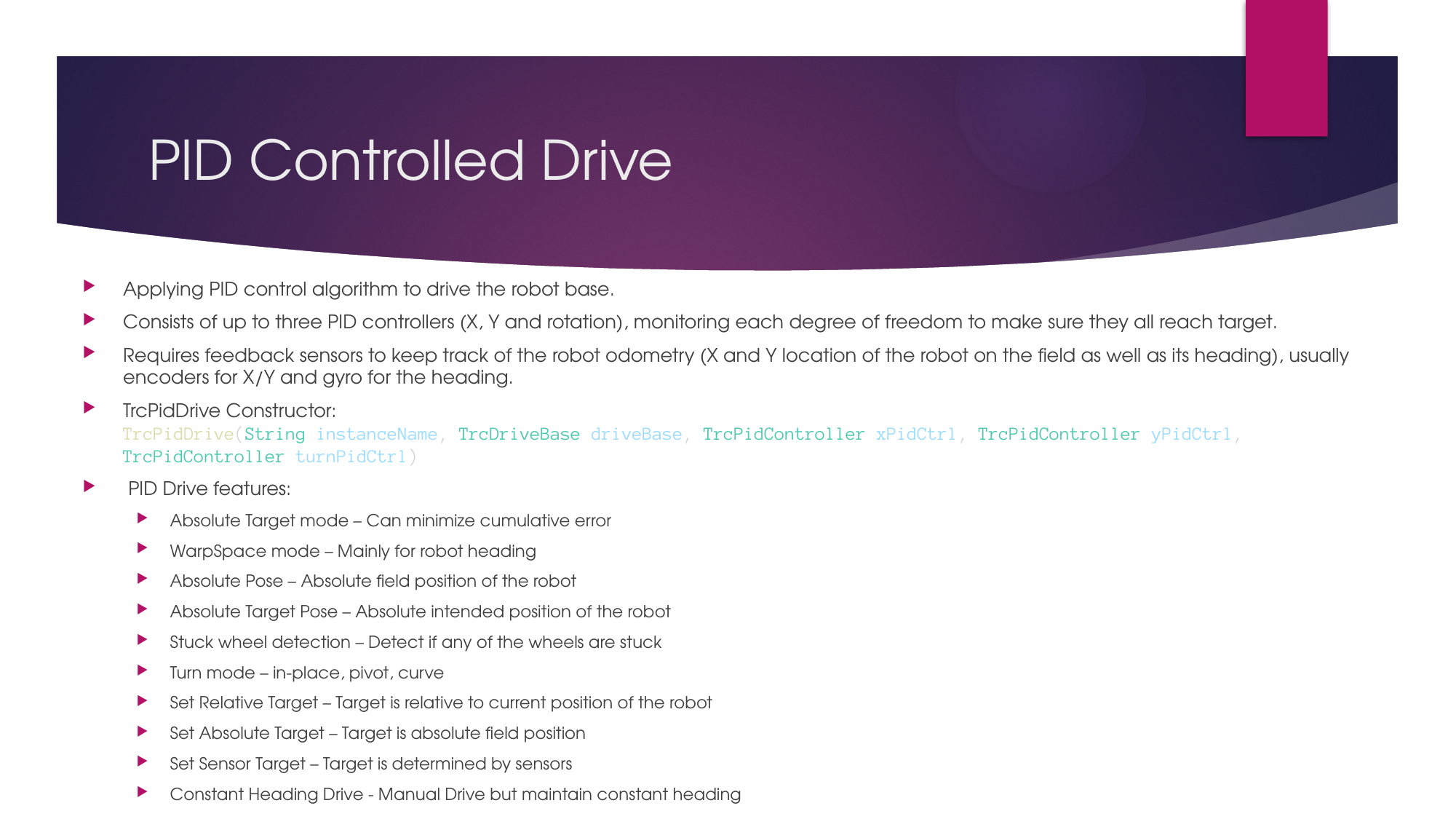

# PID Controlled Drive
Applying PID control algorithm to drive the robot base.
Consists of up to three PID controllers (X, Y and rotation), monitoring each degree of freedom to make sure they all reach target.
Requires feedback sensors to keep track of the robot odometry (X and Y location of the robot on the field as well as its heading), usually encoders for X/Y and gyro for the heading.
TrcPidDrive Constructor:
TrcPidDrive(String instanceName, TrcDriveBase driveBase, TrcPidController xPidCtrl, TrcPidController yPidCtrl, TrcPidController turnPidCtrl)
 PID Drive features:
Absolute Target mode – Can minimize cumulative error
WarpSpace mode – Mainly for robot heading
Absolute Pose – Absolute field position of the robot
Absolute Target Pose – Absolute intended position of the robot
Stuck wheel detection – Detect if any of the wheels are stuck
Turn mode – in-place, pivot, curve
Set Relative Target – Target is relative to current position of the robot
Set Absolute Target – Target is absolute field position
Set Sensor Target – Target is determined by sensors
Constant Heading Drive - Manual Drive but maintain constant heading